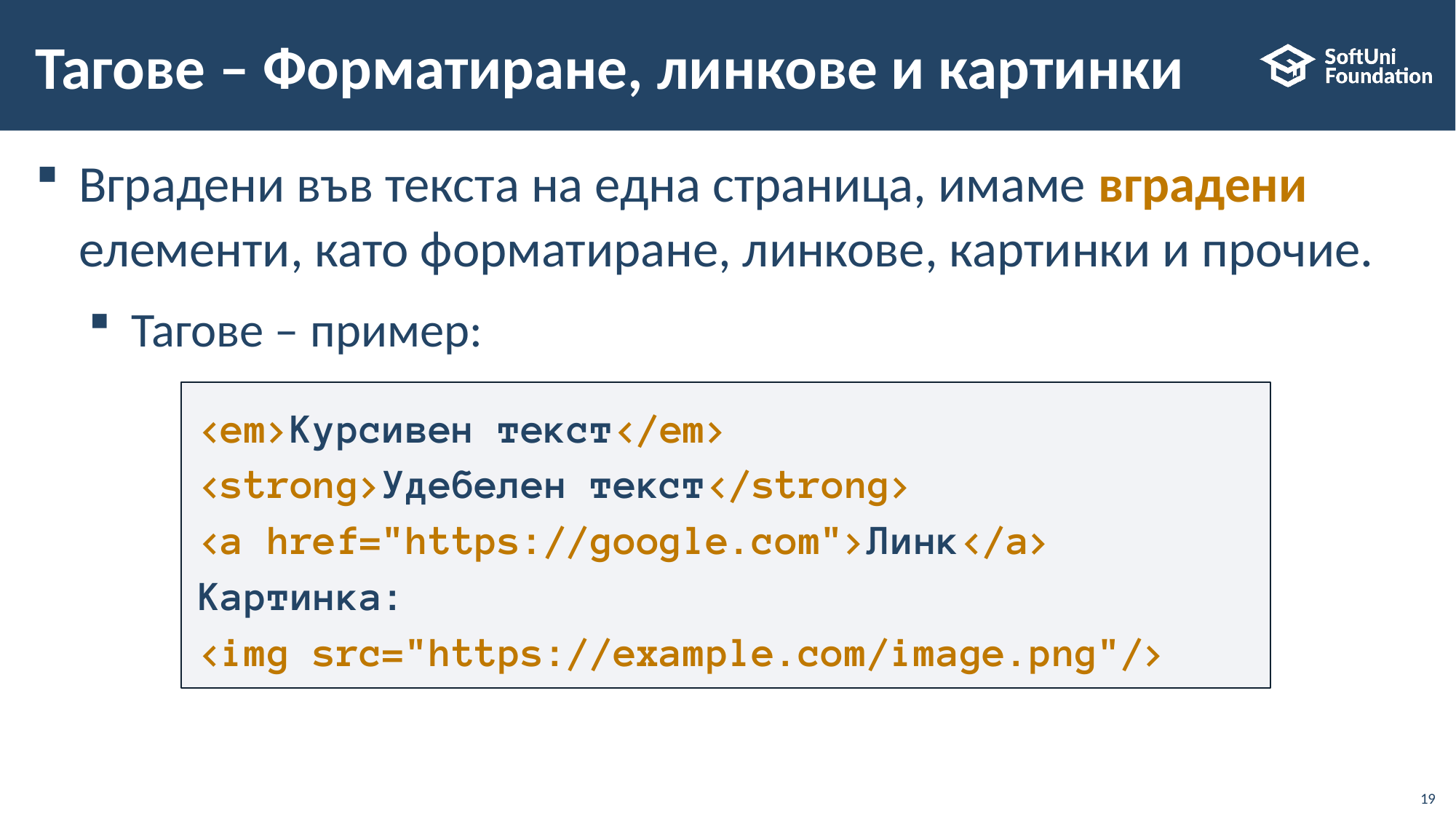

Тагове – Форматиране, линкове и картинки
# Вградени във текста на една страница, имаме вградени елементи, като форматиране, линкове, картинки и прочие.
Тагове – пример:
<em>Курсивен текст</em>
<strong>Удебелен текст</strong>
<a href="https://google.com">Линк</a>
Картинка:
<img src="https://example.com/image.png"/>
19